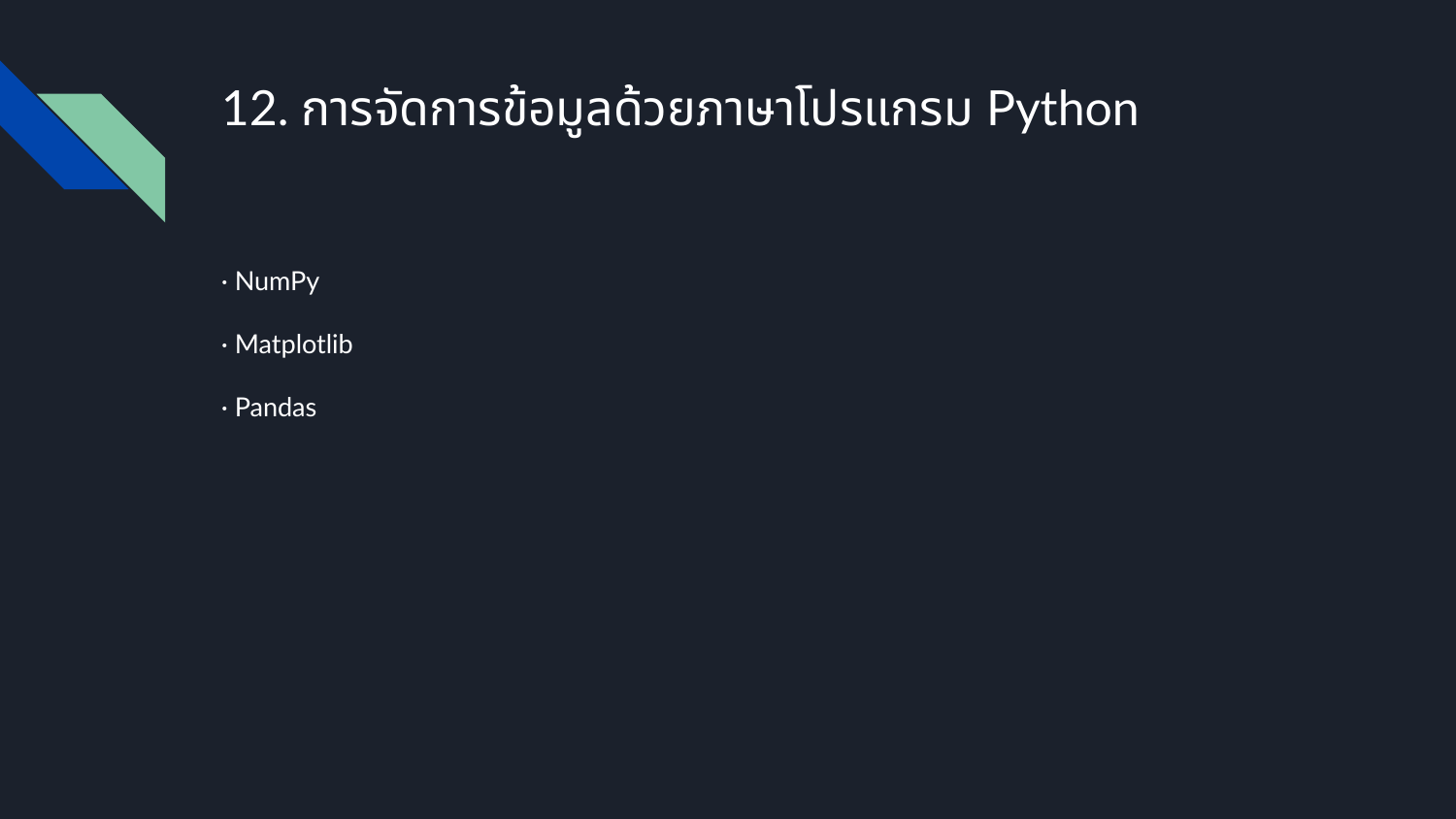

# 12. การจัดการข้อมูลด้วยภาษาโปรแกรม Python
· NumPy

· Matplotlib

· Pandas